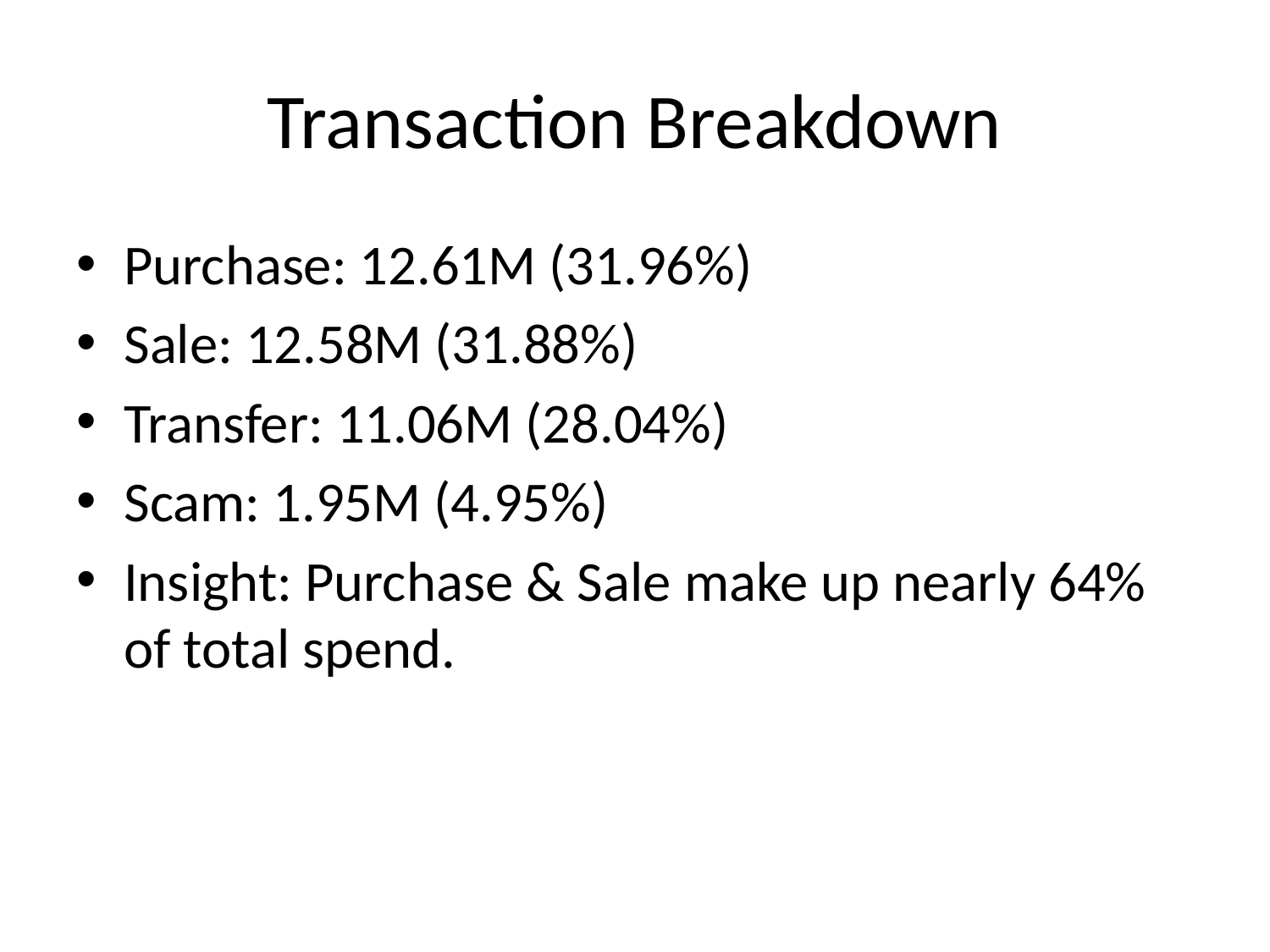

# Transaction Breakdown
Purchase: 12.61M (31.96%)
Sale: 12.58M (31.88%)
Transfer: 11.06M (28.04%)
Scam: 1.95M (4.95%)
Insight: Purchase & Sale make up nearly 64% of total spend.